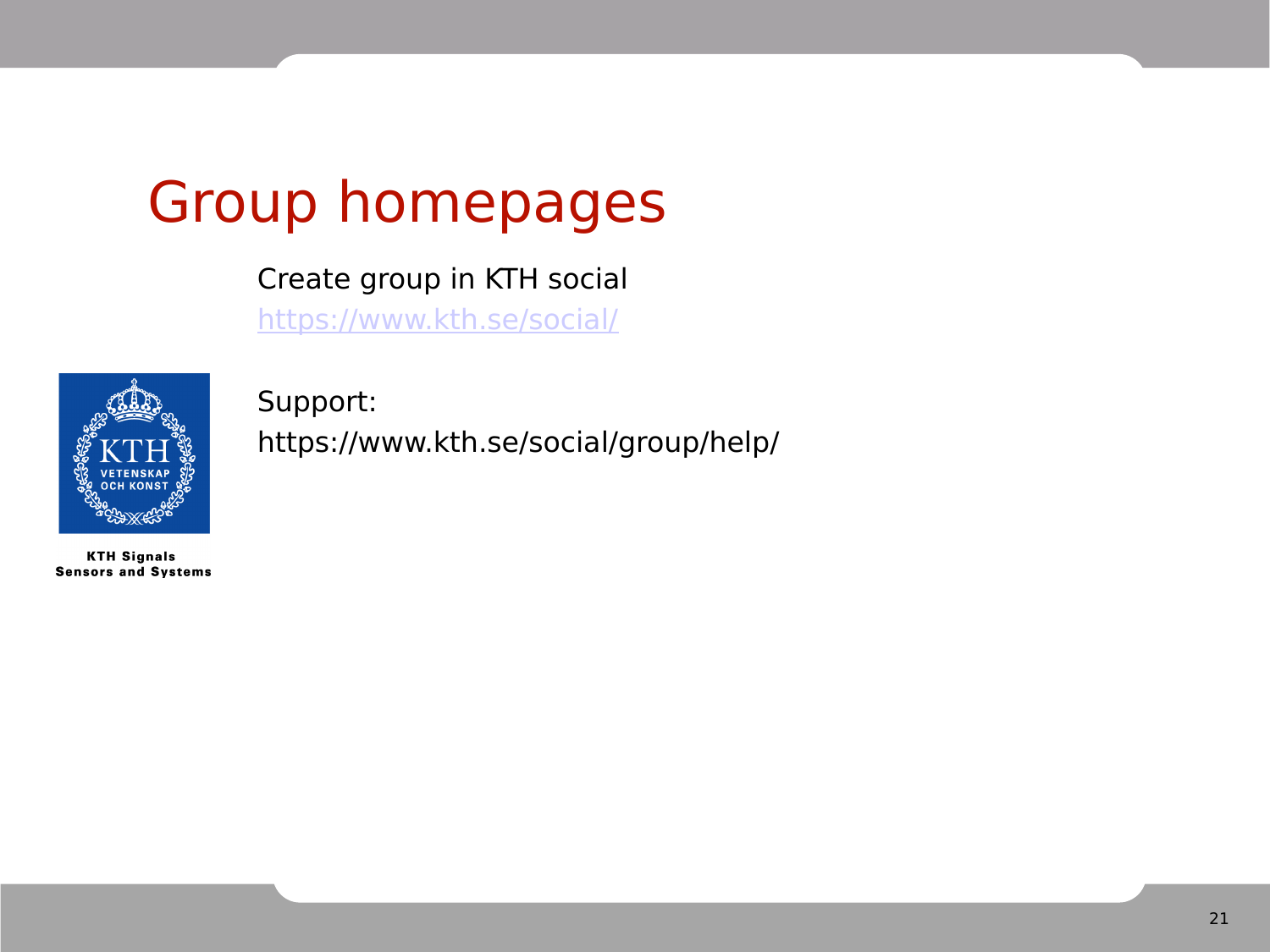

Group homepages
Create group in KTH social
https://www.kth.se/social/

Support:
https://www.kth.se/social/group/help/